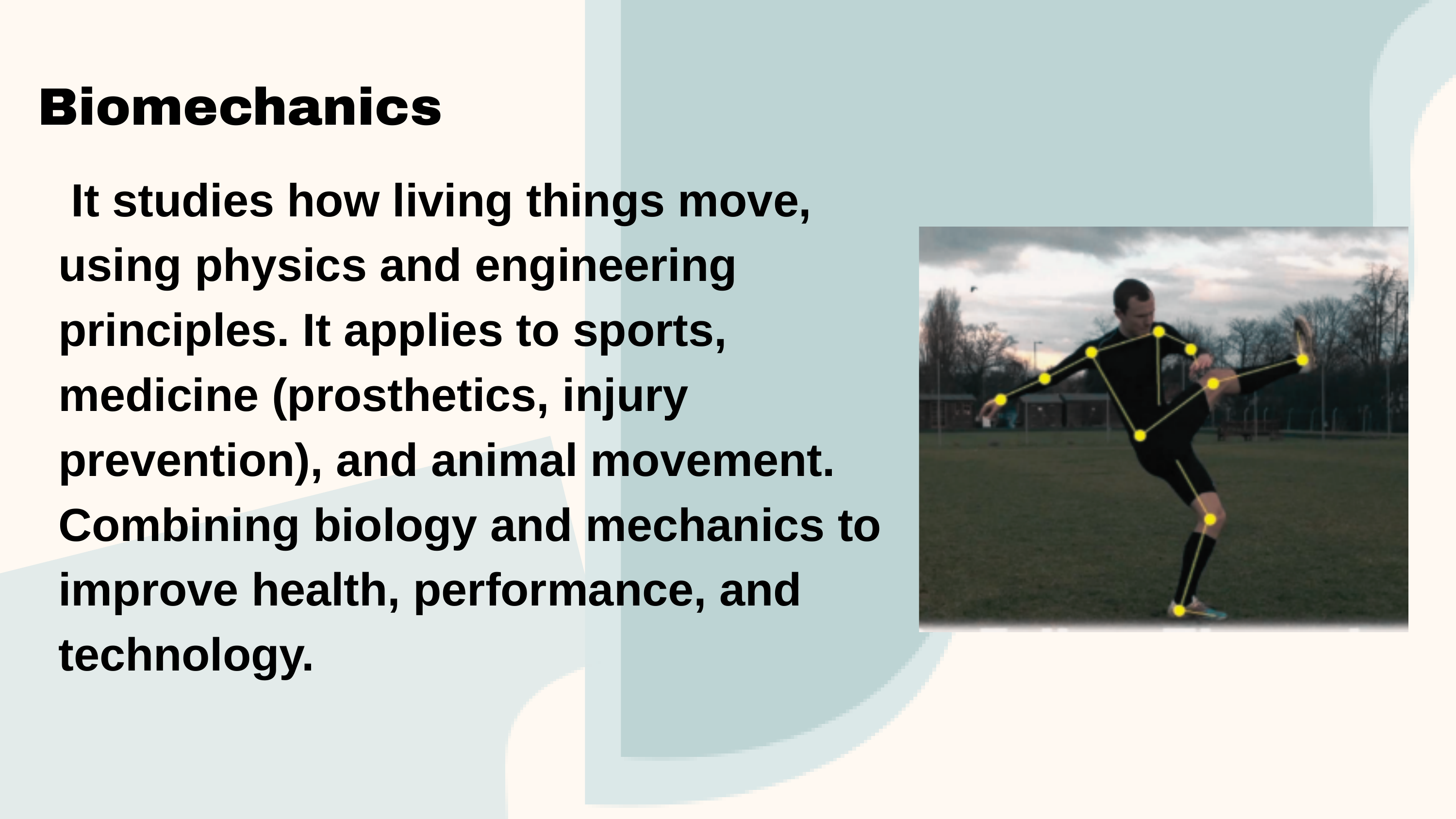

Biomechanics

 It studies how living things move, using physics and engineering principles. It applies to sports, medicine (prosthetics, injury prevention), and animal movement. Combining biology and mechanics to improve health, performance, and technology.